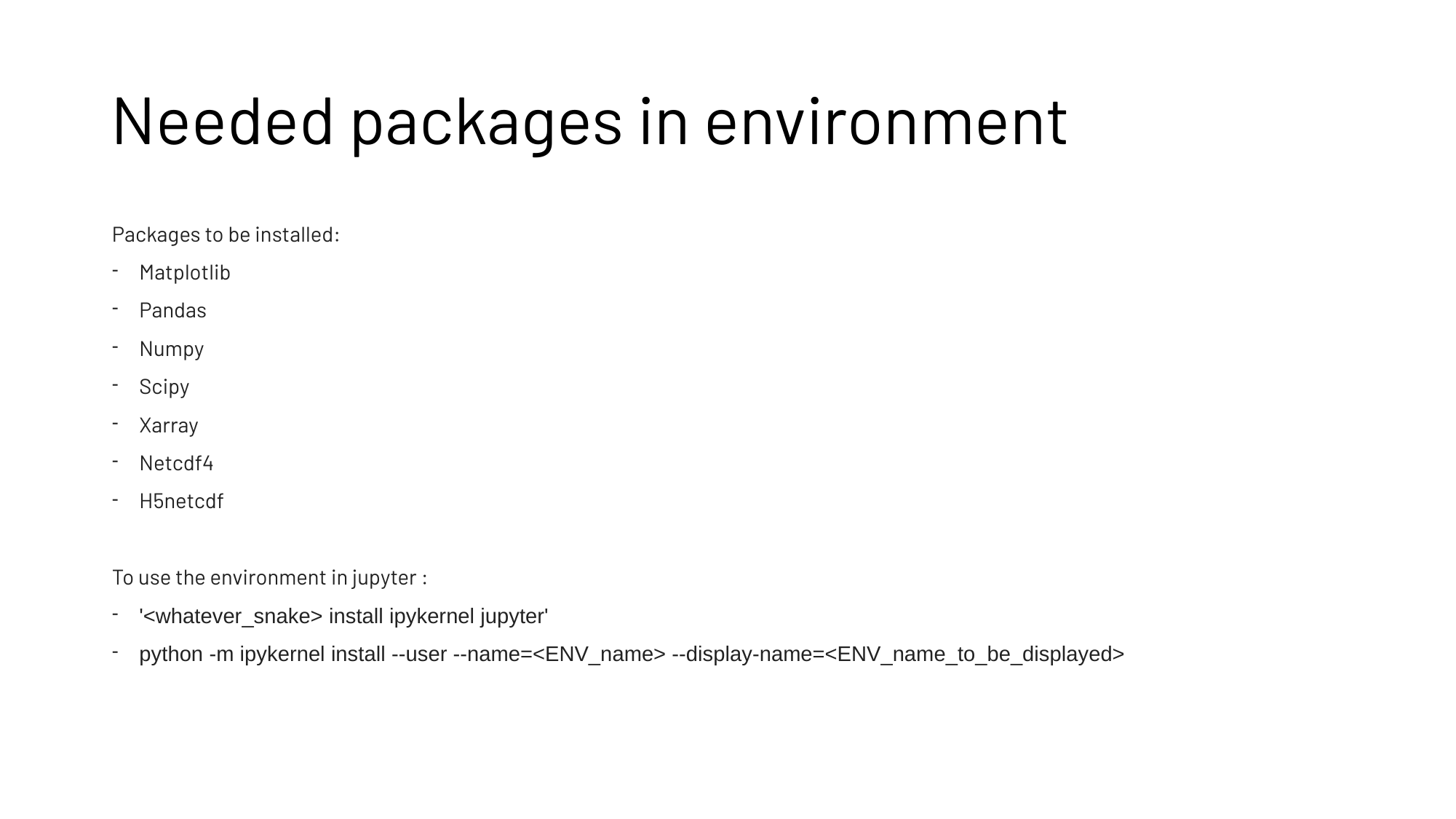

# Needed packages in environment
Packages to be installed:
Matplotlib
Pandas
Numpy
Scipy
Xarray
Netcdf4
H5netcdf

To use the environment in jupyter :
'<whatever_snake> install ipykernel jupyter'
python -m ipykernel install --user --name=<ENV_name> --display-name=<ENV_name_to_be_displayed>